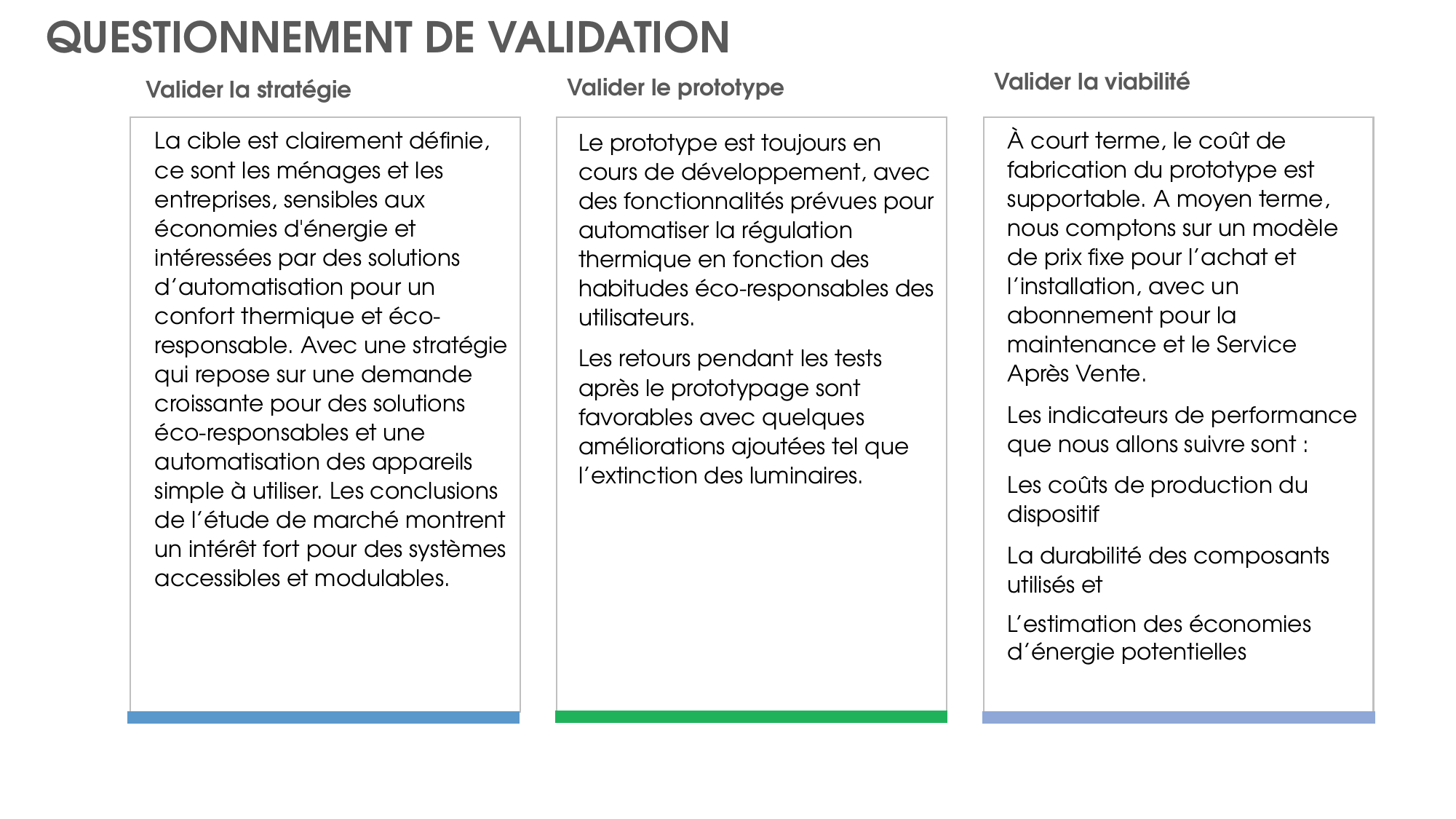

QUESTIONNEMENT DE VALIDATION
Valider la viabilité
Valider le prototype
Valider la stratégie

À court terme, le coût de fabrication du prototype est supportable. A moyen terme, nous comptons sur un modèle de prix fixe pour l’achat et l’installation, avec un abonnement pour la maintenance et le Service Après Vente.
Les indicateurs de performance que nous allons suivre sont :
Les coûts de production du dispositif
La durabilité des composants utilisés et
L’estimation des économies d’énergie potentielles
La cible est clairement définie, ce sont les ménages et les entreprises, sensibles aux économies d'énergie et intéressées par des solutions d’automatisation pour un confort thermique et éco-responsable. Avec une stratégie qui repose sur une demande croissante pour des solutions éco-responsables et une automatisation des appareils simple à utiliser. Les conclusions de l’étude de marché montrent un intérêt fort pour des systèmes accessibles et modulables.
Le prototype est toujours en cours de développement, avec des fonctionnalités prévues pour automatiser la régulation thermique en fonction des habitudes éco-responsables des utilisateurs.
Les retours pendant les tests après le prototypage sont favorables avec quelques améliorations ajoutées tel que l’extinction des luminaires.